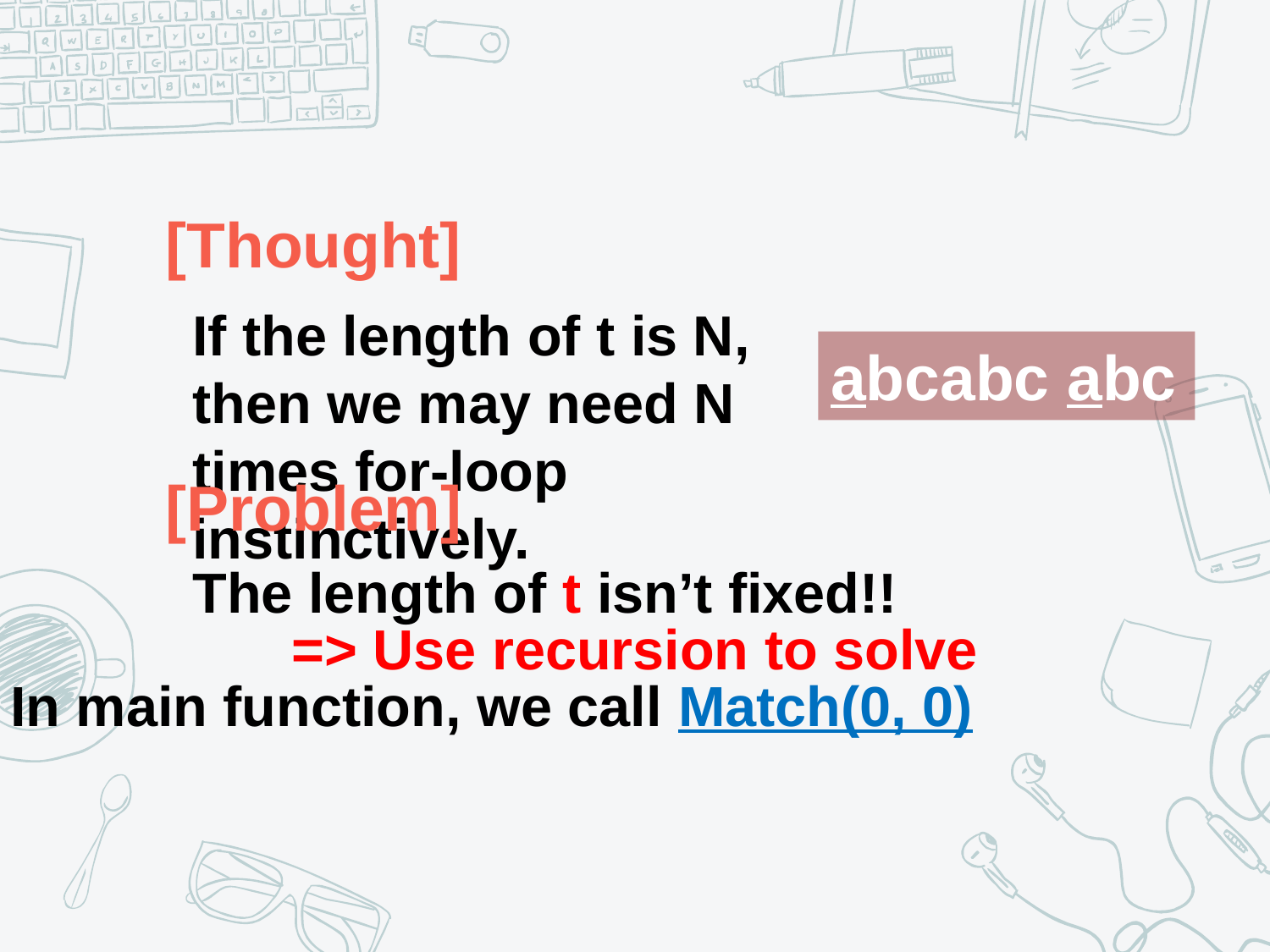

[Thought]
If the length of t is N, then we may need N times for-loop instinctively.
abcabc abc
[Problem]
The length of t isn’t fixed!!
=> Use recursion to solve
In main function, we call Match(0, 0)